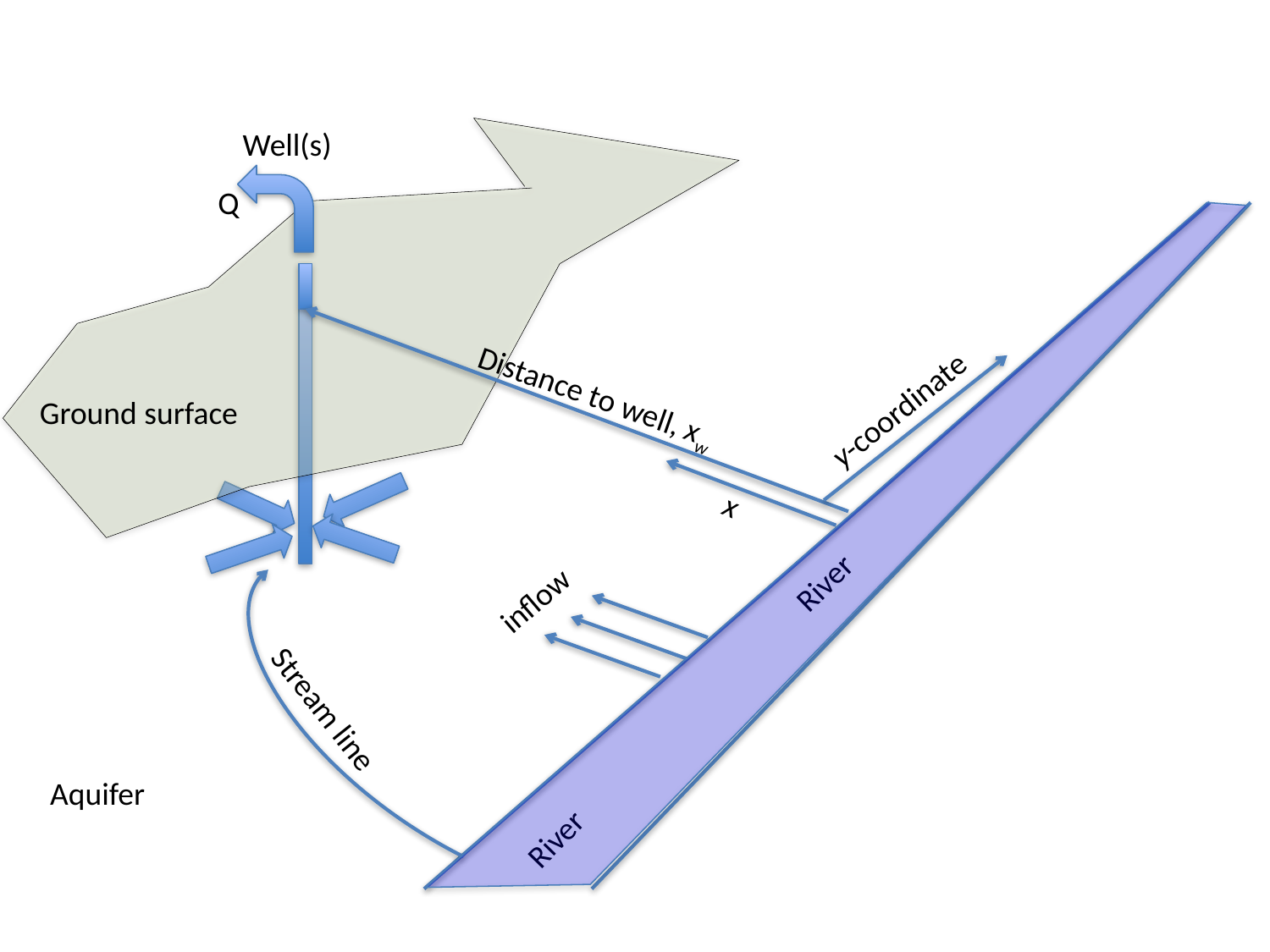

Well(s)

Q

Distance to well, xw
y-coordinate
Ground surface
x

River

inflow
Stream line
Aquifer
River